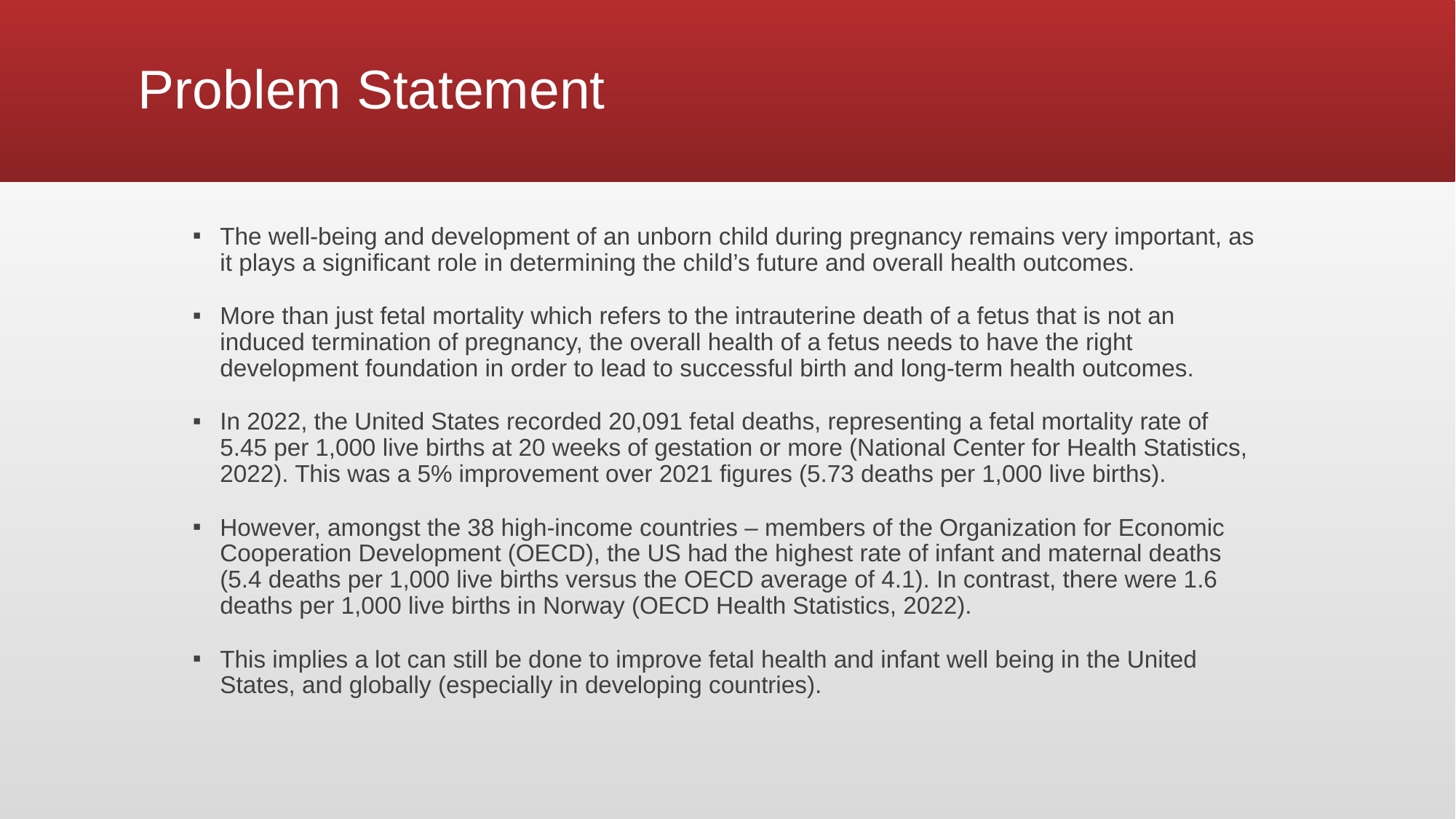

# Problem Statement
The well-being and development of an unborn child during pregnancy remains very important, as it plays a significant role in determining the child’s future and overall health outcomes.
More than just fetal mortality which refers to the intrauterine death of a fetus that is not an induced termination of pregnancy, the overall health of a fetus needs to have the right development foundation in order to lead to successful birth and long-term health outcomes.
In 2022, the United States recorded 20,091 fetal deaths, representing a fetal mortality rate of 5.45 per 1,000 live births at 20 weeks of gestation or more (National Center for Health Statistics, 2022). This was a 5% improvement over 2021 figures (5.73 deaths per 1,000 live births).
However, amongst the 38 high-income countries – members of the Organization for Economic Cooperation Development (OECD), the US had the highest rate of infant and maternal deaths (5.4 deaths per 1,000 live births versus the OECD average of 4.1). In contrast, there were 1.6 deaths per 1,000 live births in Norway (OECD Health Statistics, 2022).
This implies a lot can still be done to improve fetal health and infant well being in the United States, and globally (especially in developing countries).